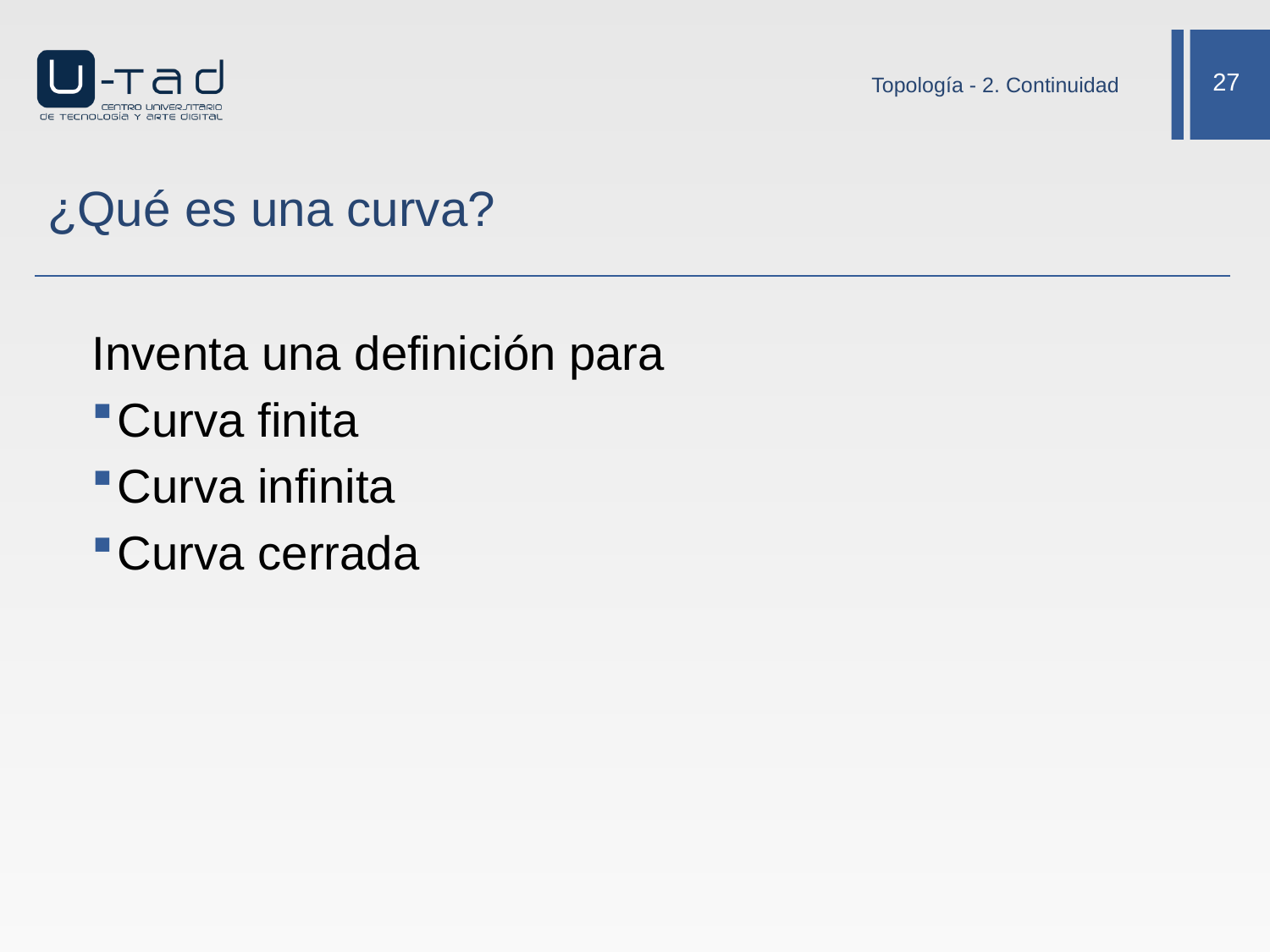

Topología - 2. Continuidad
# ¿Qué es una curva?
Inventa una definición para
Curva finita
Curva infinita
Curva cerrada